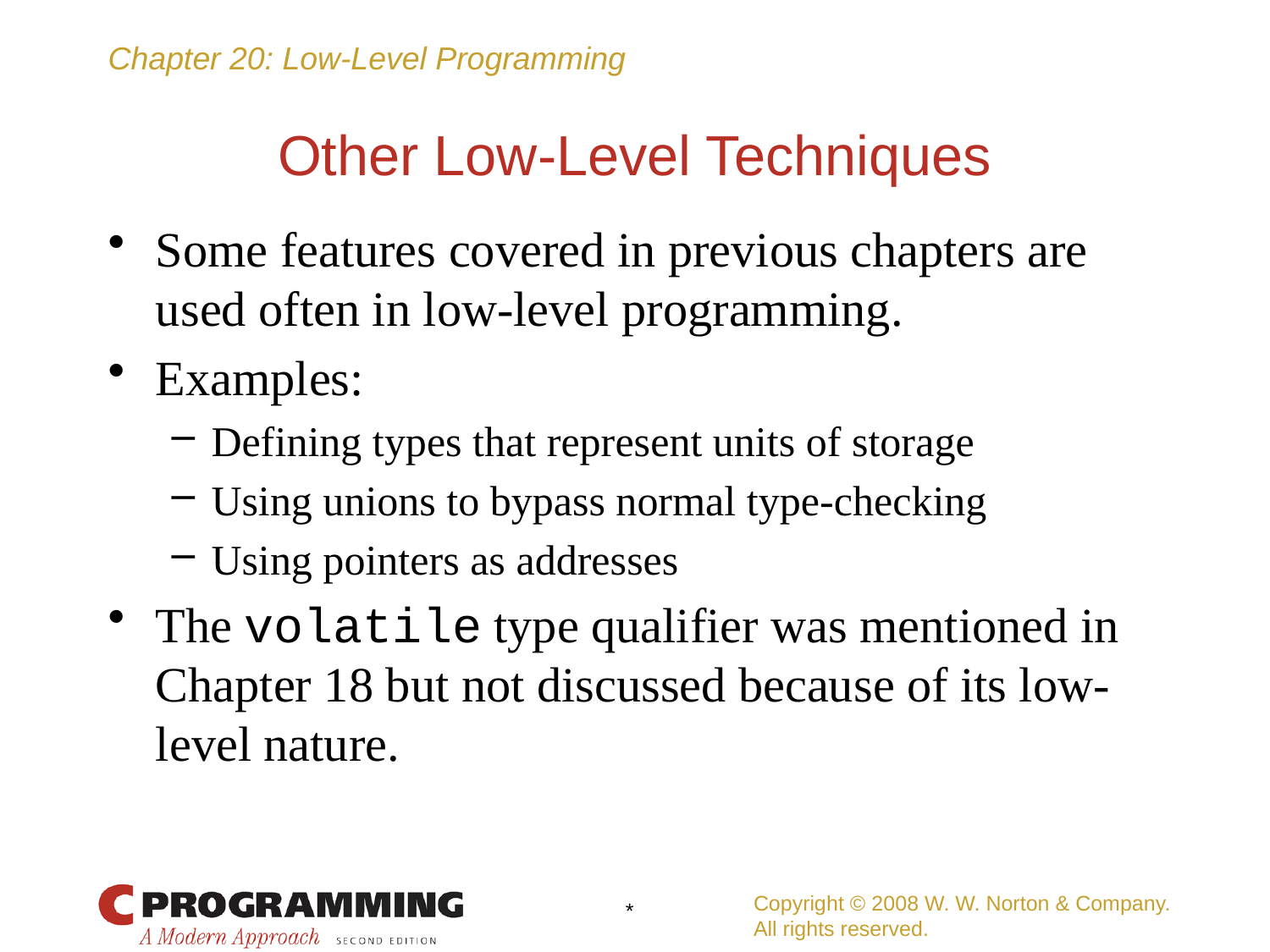

# Other Low-Level Techniques
Some features covered in previous chapters are used often in low-level programming.
Examples:
Defining types that represent units of storage
Using unions to bypass normal type-checking
Using pointers as addresses
The volatile type qualifier was mentioned in Chapter 18 but not discussed because of its low-level nature.
Copyright © 2008 W. W. Norton & Company.
All rights reserved.
*